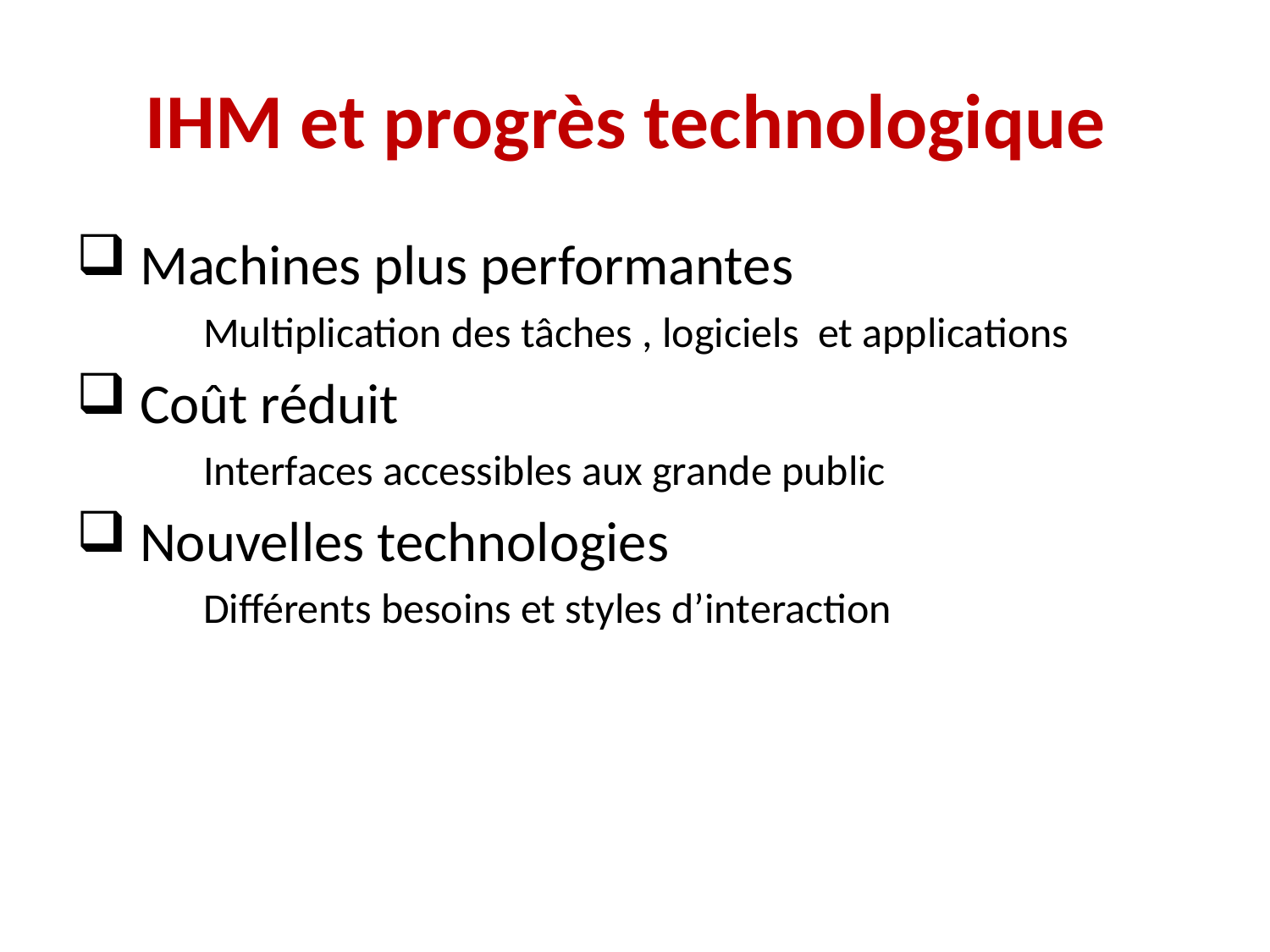

# IHM et progrès technologique
 Machines plus performantes
Multiplication des tâches , logiciels  et applications
 Coût réduit
Interfaces accessibles aux grande public
 Nouvelles technologies
Différents besoins et styles d’interaction